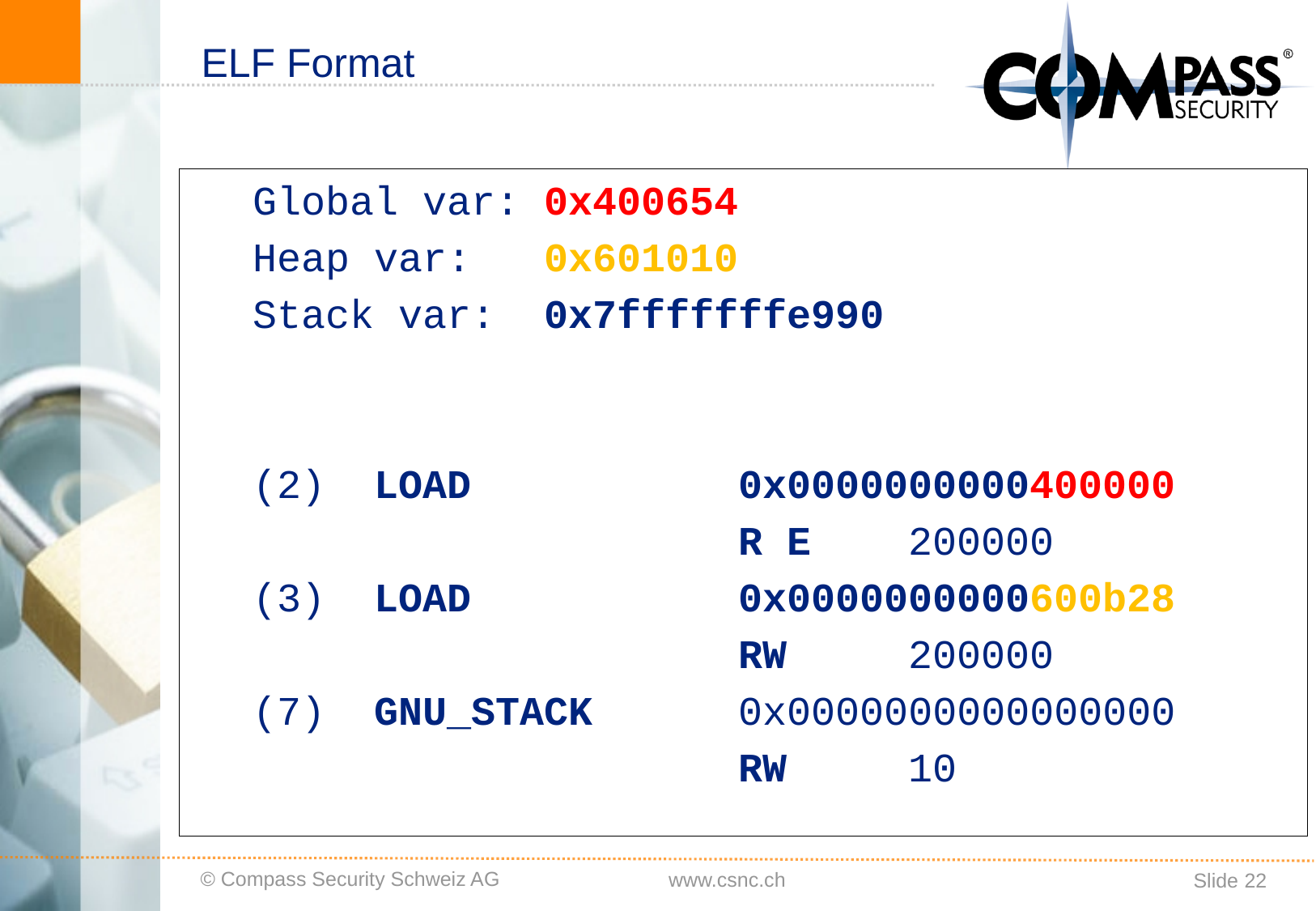

# ELF Format
Global var: 0x400654
Heap var:   0x601010
Stack var:  0x7fffffffe990

(2)  LOAD           0x0000000000400000
                    R E    200000
(3)  LOAD           0x0000000000600b28
                    RW     200000
(7)  GNU_STACK      0x0000000000000000
                    RW     10